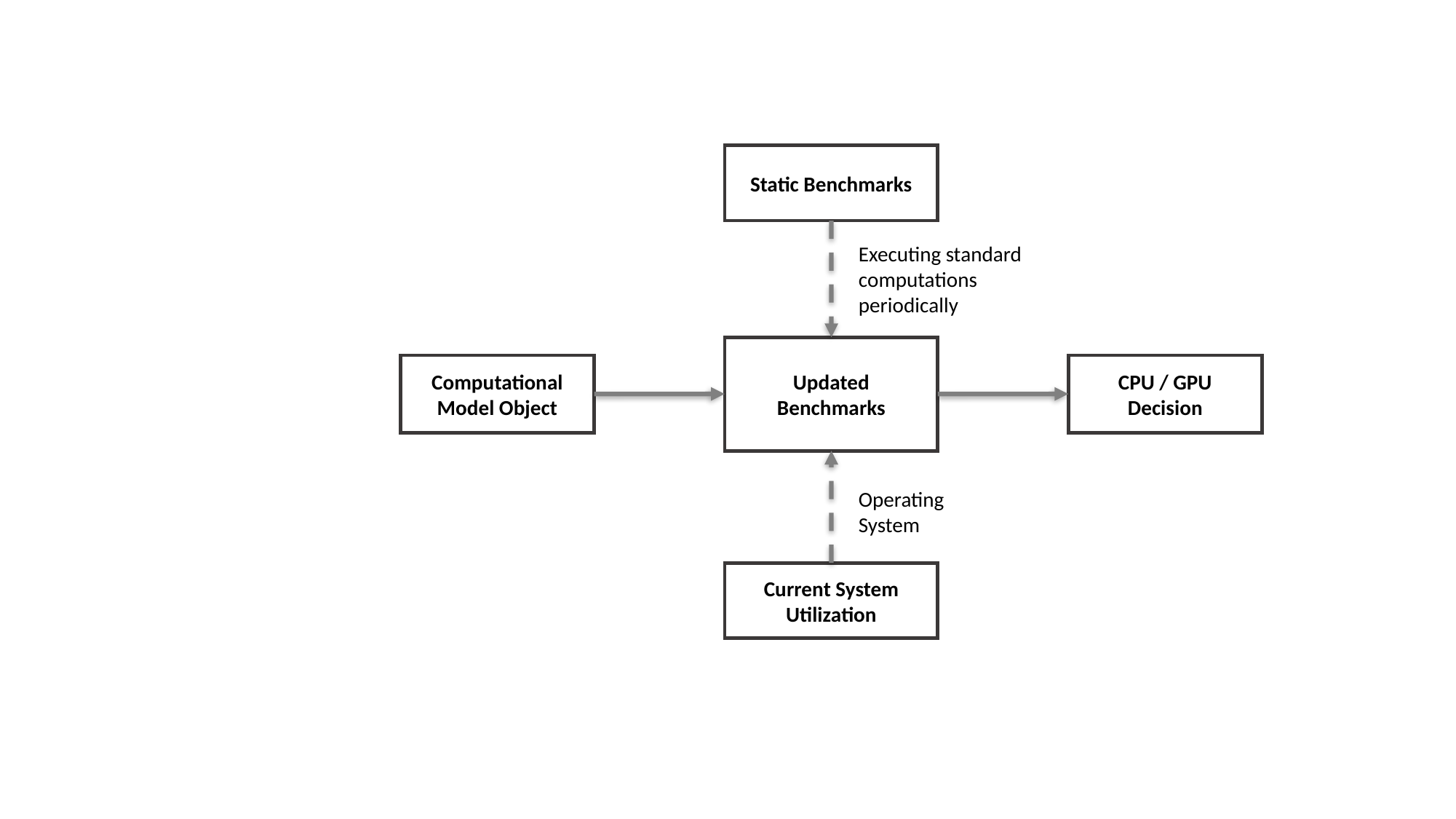

Static Benchmarks

Executing standard computations periodically
Updated
Benchmarks
Computational Model Object
CPU / GPU
Decision

Operating System
Current System Utilization